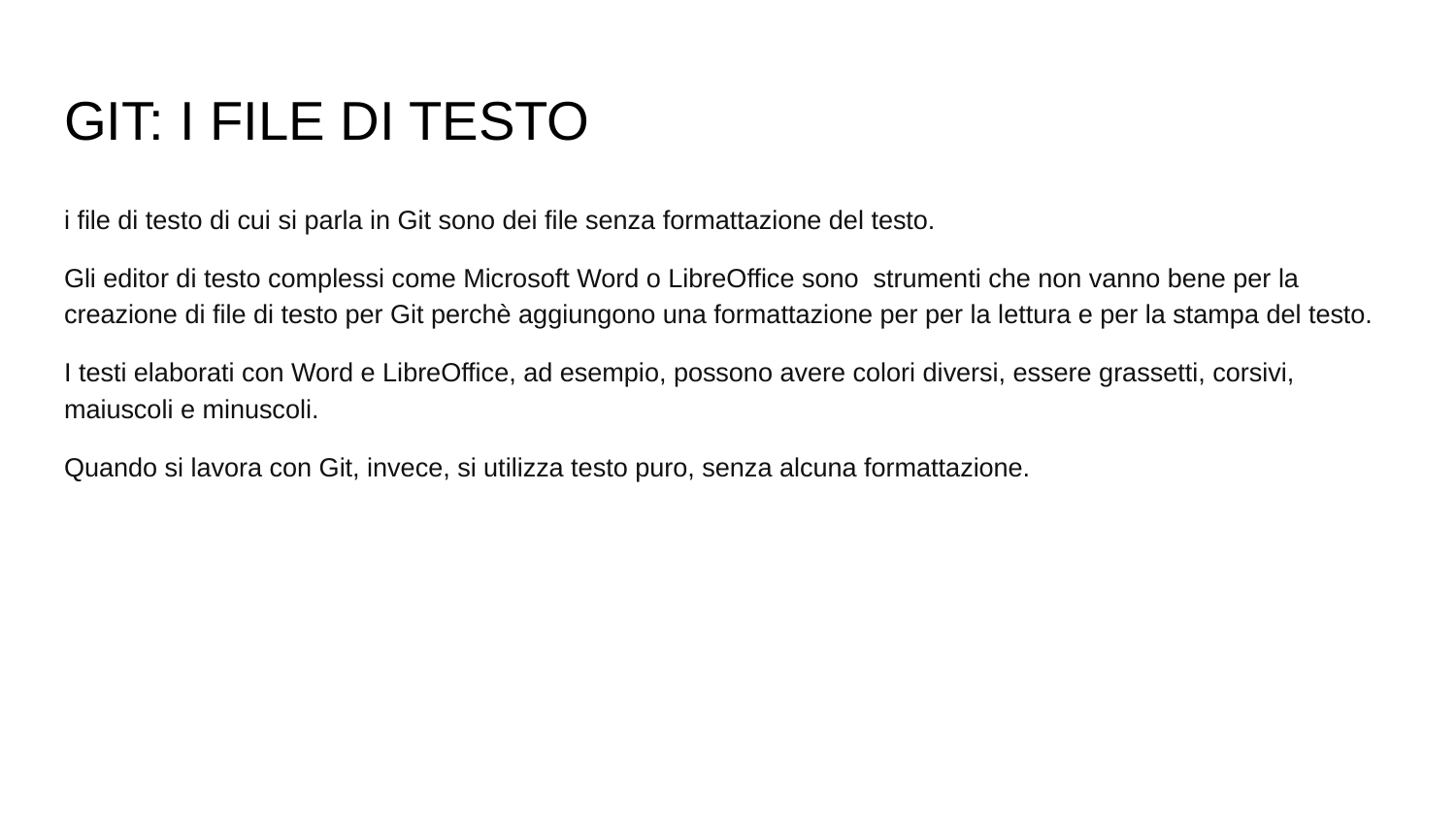

# GIT: I FILE DI TESTO

i file di testo di cui si parla in Git sono dei file senza formattazione del testo.
Gli editor di testo complessi come Microsoft Word o LibreOffice sono  strumenti che non vanno bene per la creazione di file di testo per Git perchè aggiungono una formattazione per per la lettura e per la stampa del testo.
I testi elaborati con Word e LibreOffice, ad esempio, possono avere colori diversi, essere grassetti, corsivi, maiuscoli e minuscoli.
Quando si lavora con Git, invece, si utilizza testo puro, senza alcuna formattazione.